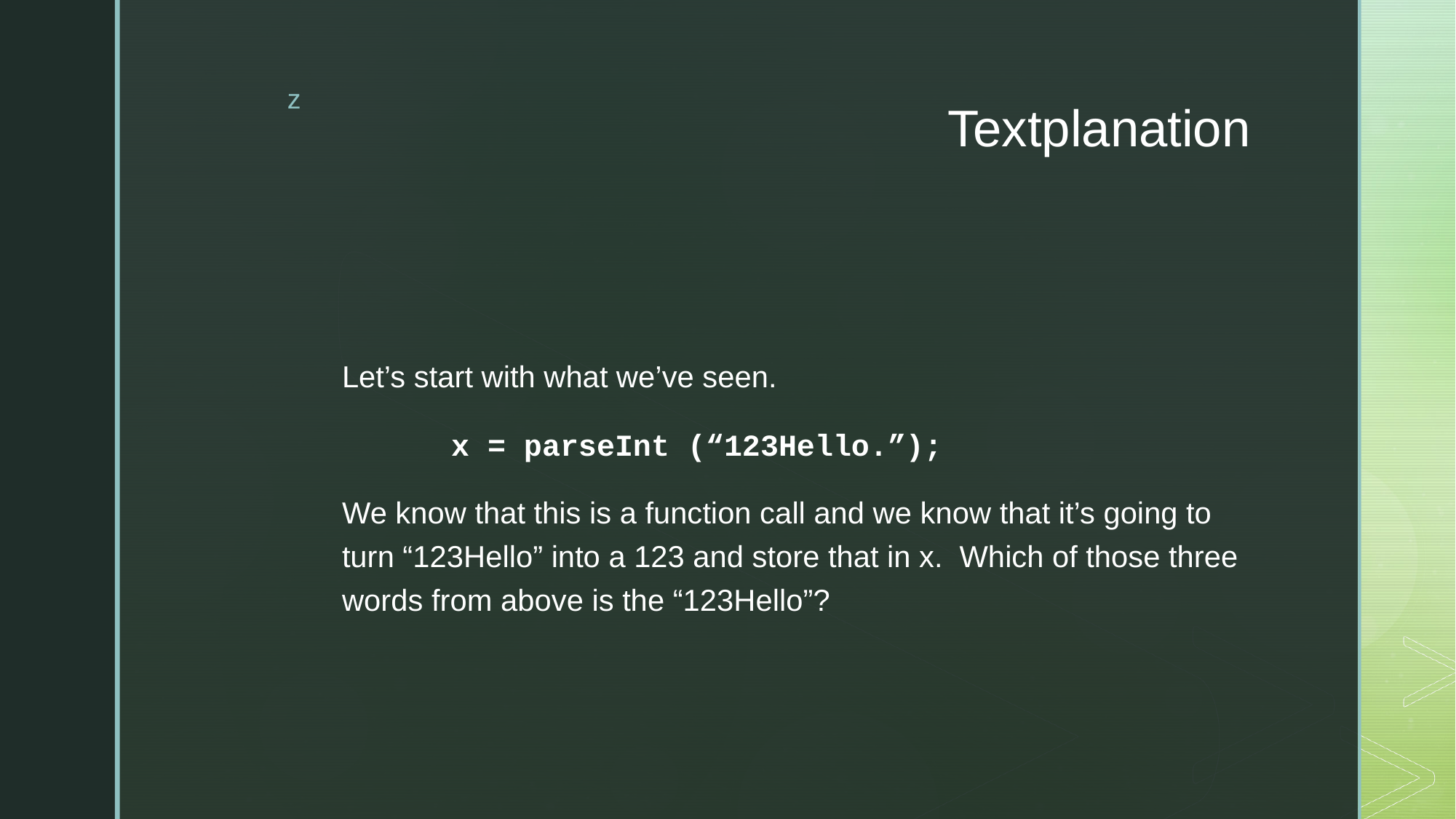

# Textplanation
Let’s start with what we’ve seen.
	x = parseInt (“123Hello.”);
We know that this is a function call and we know that it’s going to turn “123Hello” into a 123 and store that in x.  Which of those three words from above is the “123Hello”?